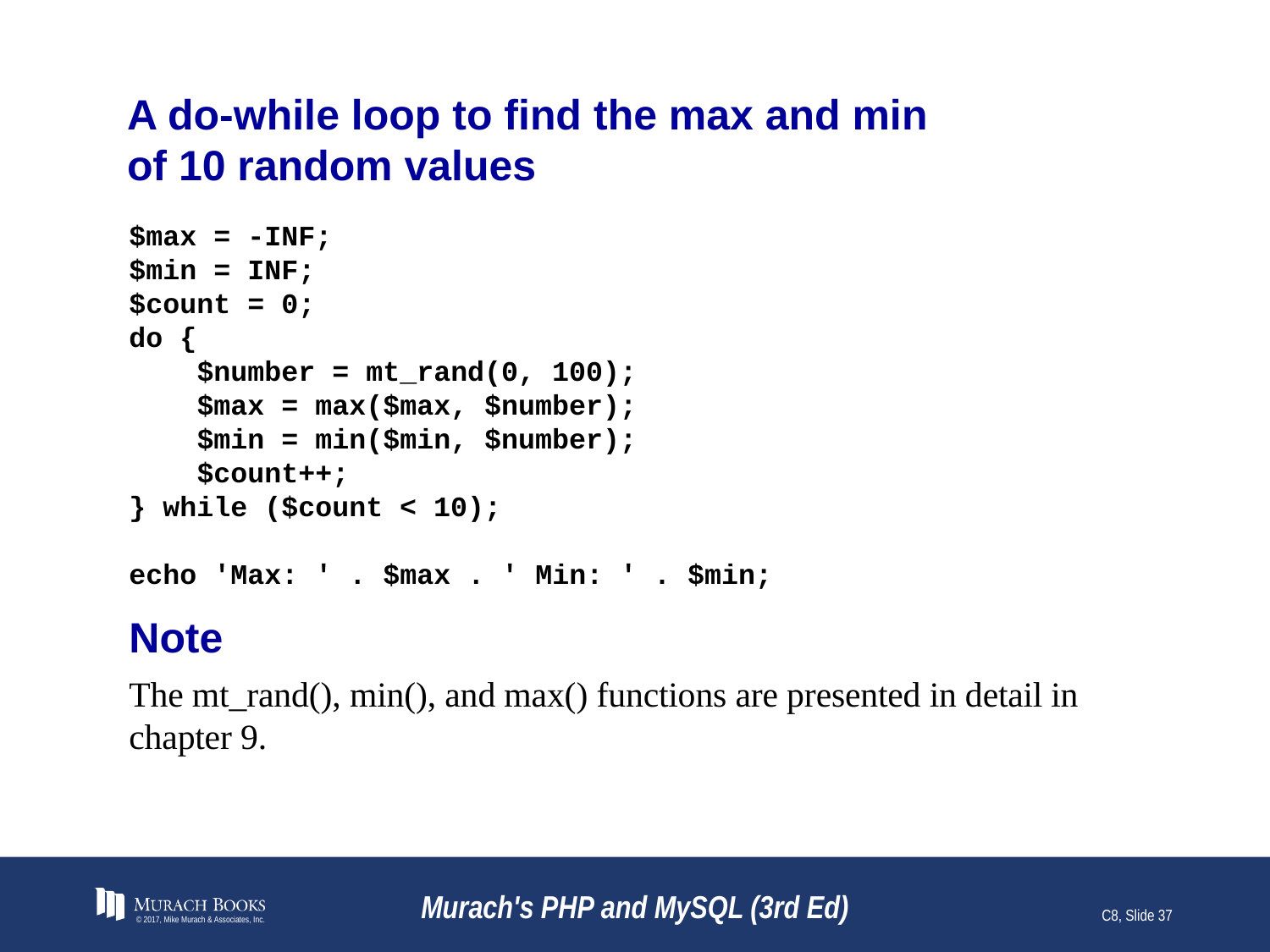

# A do-while loop to find the max and min of 10 random values
$max = -INF;
$min = INF;
$count = 0;
do {
    $number = mt_rand(0, 100);
    $max = max($max, $number);
    $min = min($min, $number);
    $count++;
} while ($count < 10);

echo 'Max: ' . $max . ' Min: ' . $min;
Note
The mt_rand(), min(), and max() functions are presented in detail in chapter 9.

© 2017, Mike Murach & Associates, Inc.
Murach's PHP and MySQL (3rd Ed)

C8, Slide 37